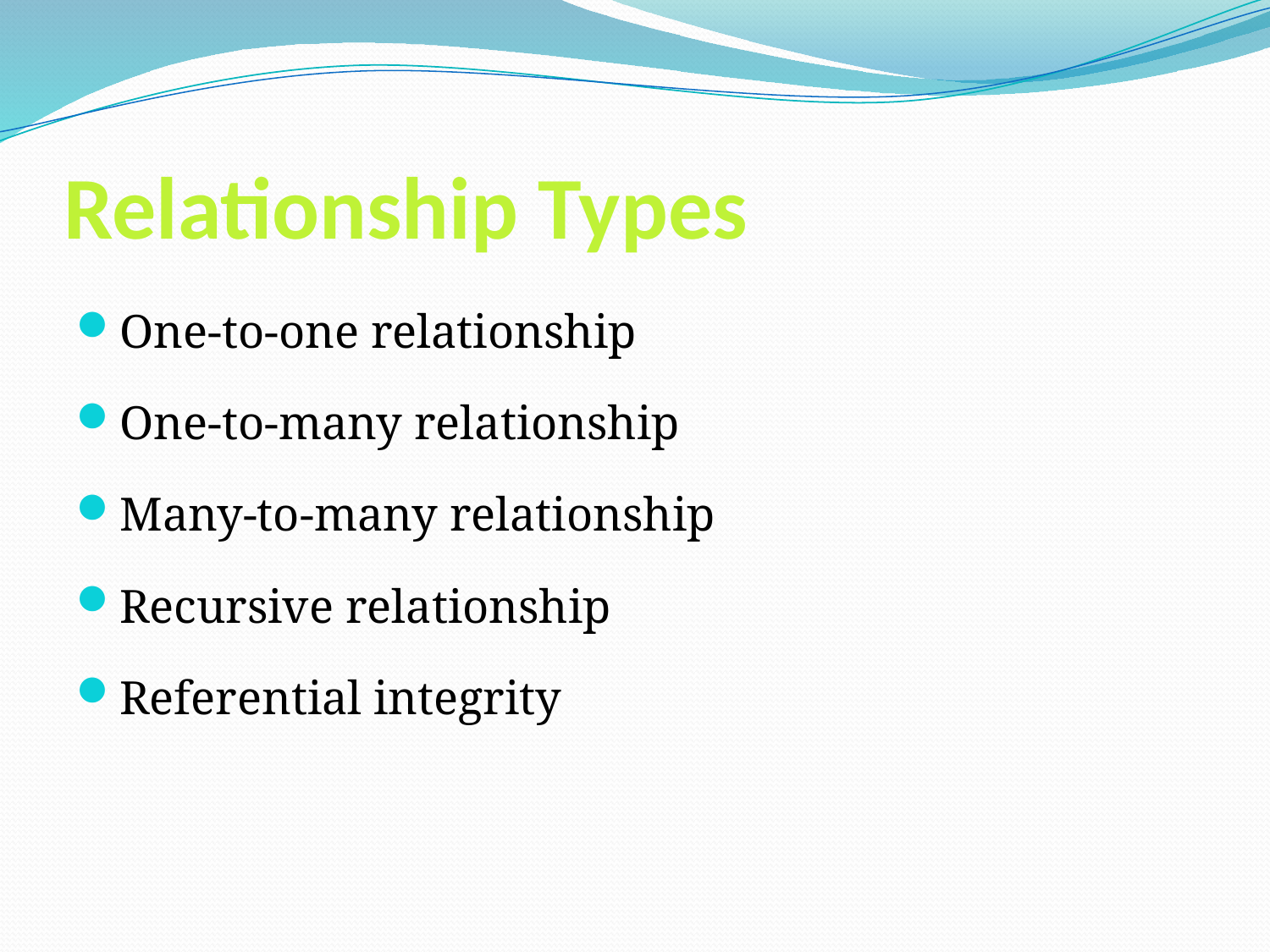

# Relationship Types
One-to-one relationship
One-to-many relationship
Many-to-many relationship
Recursive relationship
Referential integrity